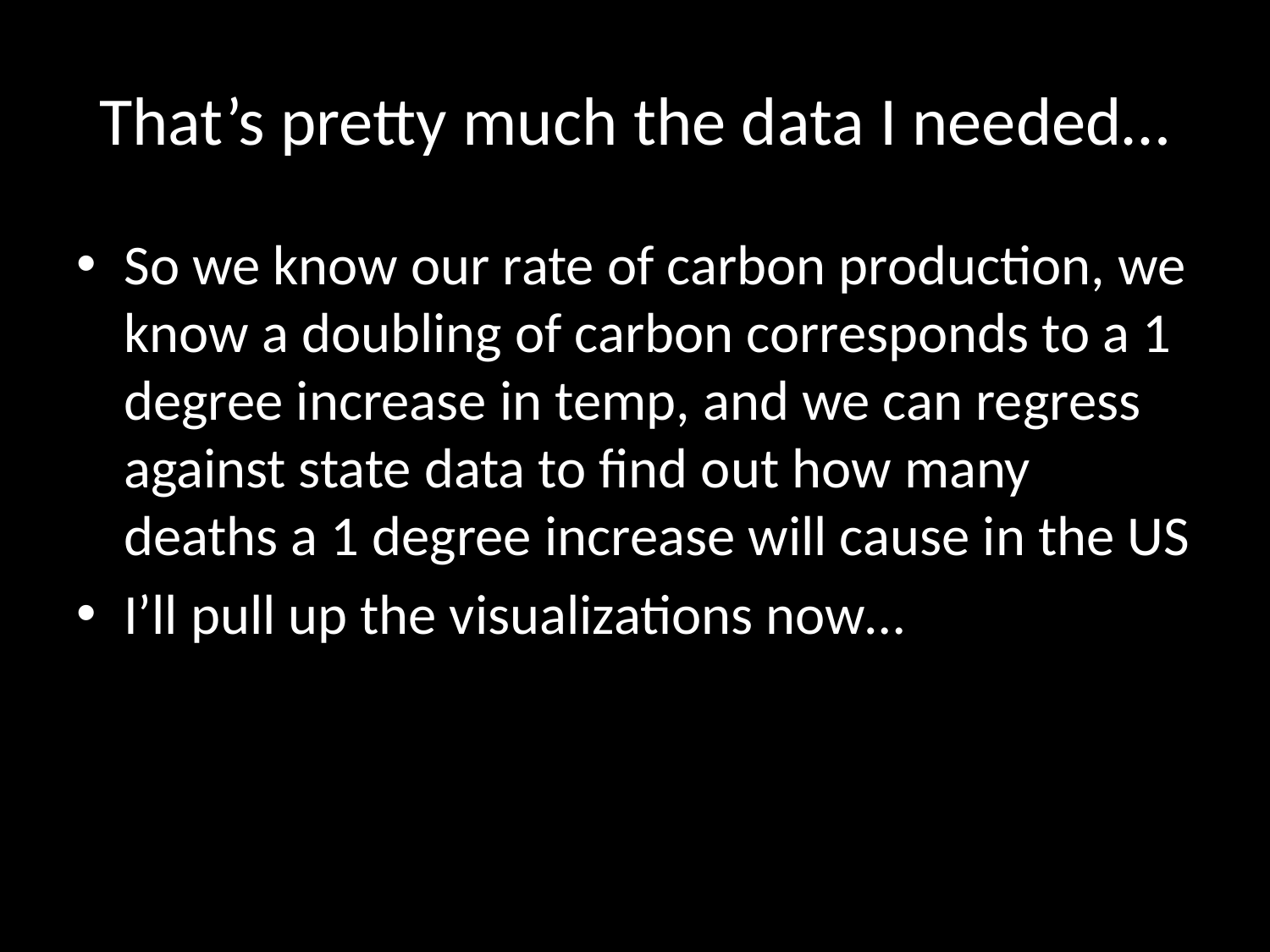

# That’s pretty much the data I needed…
So we know our rate of carbon production, we know a doubling of carbon corresponds to a 1 degree increase in temp, and we can regress against state data to find out how many deaths a 1 degree increase will cause in the US
I’ll pull up the visualizations now…